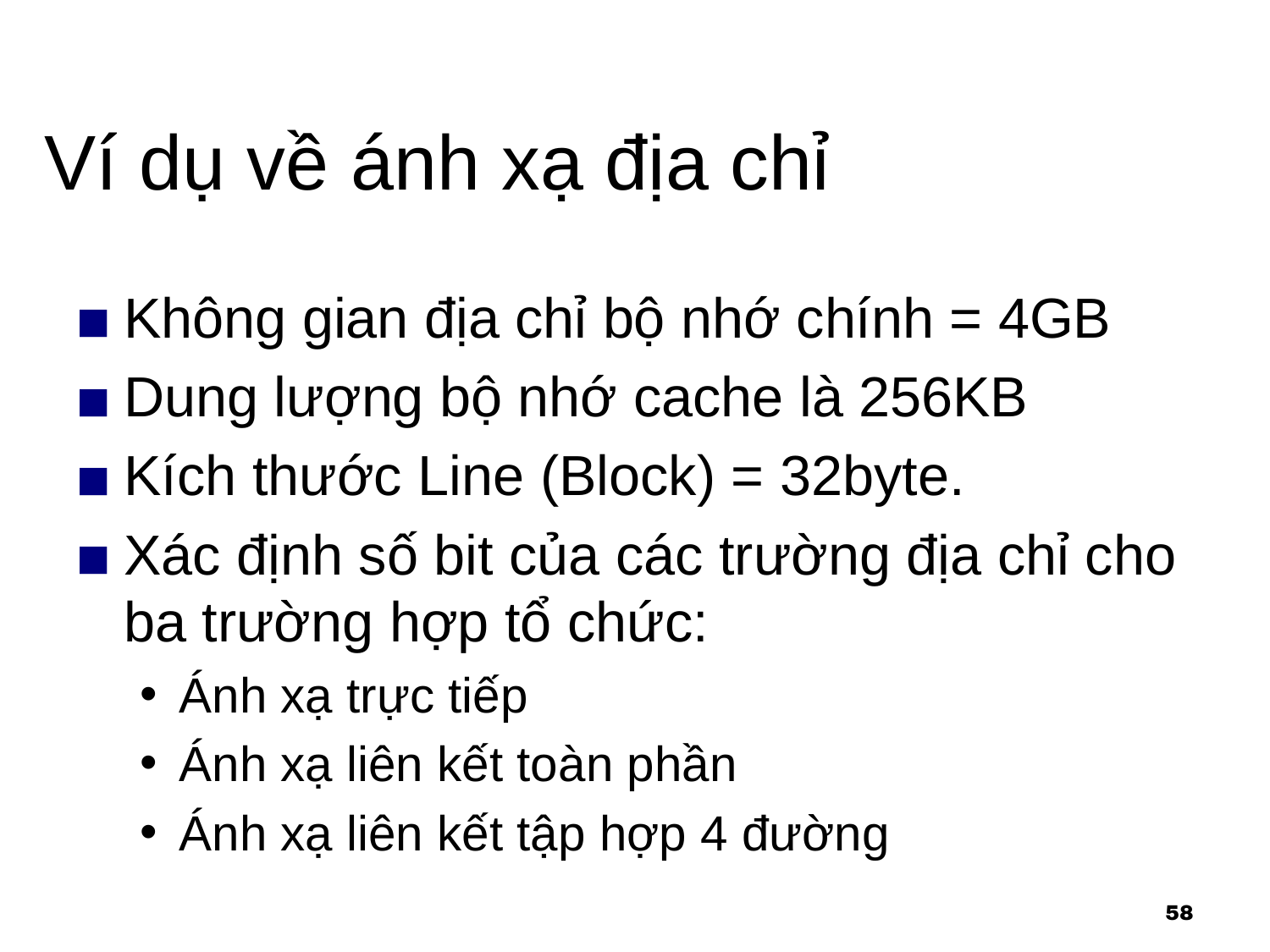

# Ví dụ về ánh xạ địa chỉ
Không gian địa chỉ bộ nhớ chính = 4GB
Dung lượng bộ nhớ cache là 256KB
Kích thước Line (Block) = 32byte.
Xác định số bit của các trường địa chỉ cho ba trường hợp tổ chức:
Ánh xạ trực tiếp
Ánh xạ liên kết toàn phần
Ánh xạ liên kết tập hợp 4 đường
58